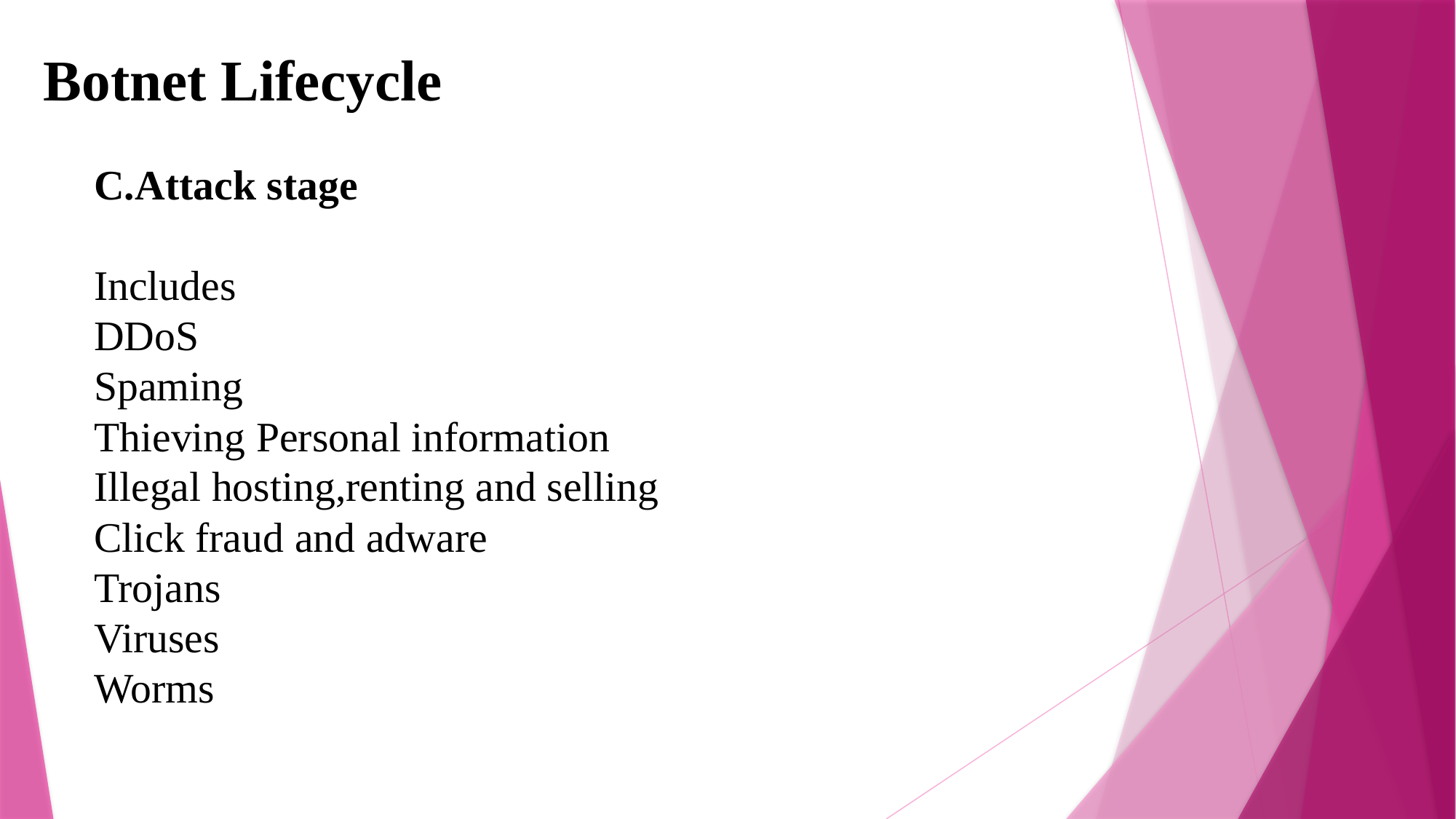

# Botnet Lifecycle

C.Attack stage

Includes
DDoS
Spaming
Thieving Personal information
Illegal hosting,renting and selling
Click fraud and adware
Trojans
Viruses
Worms